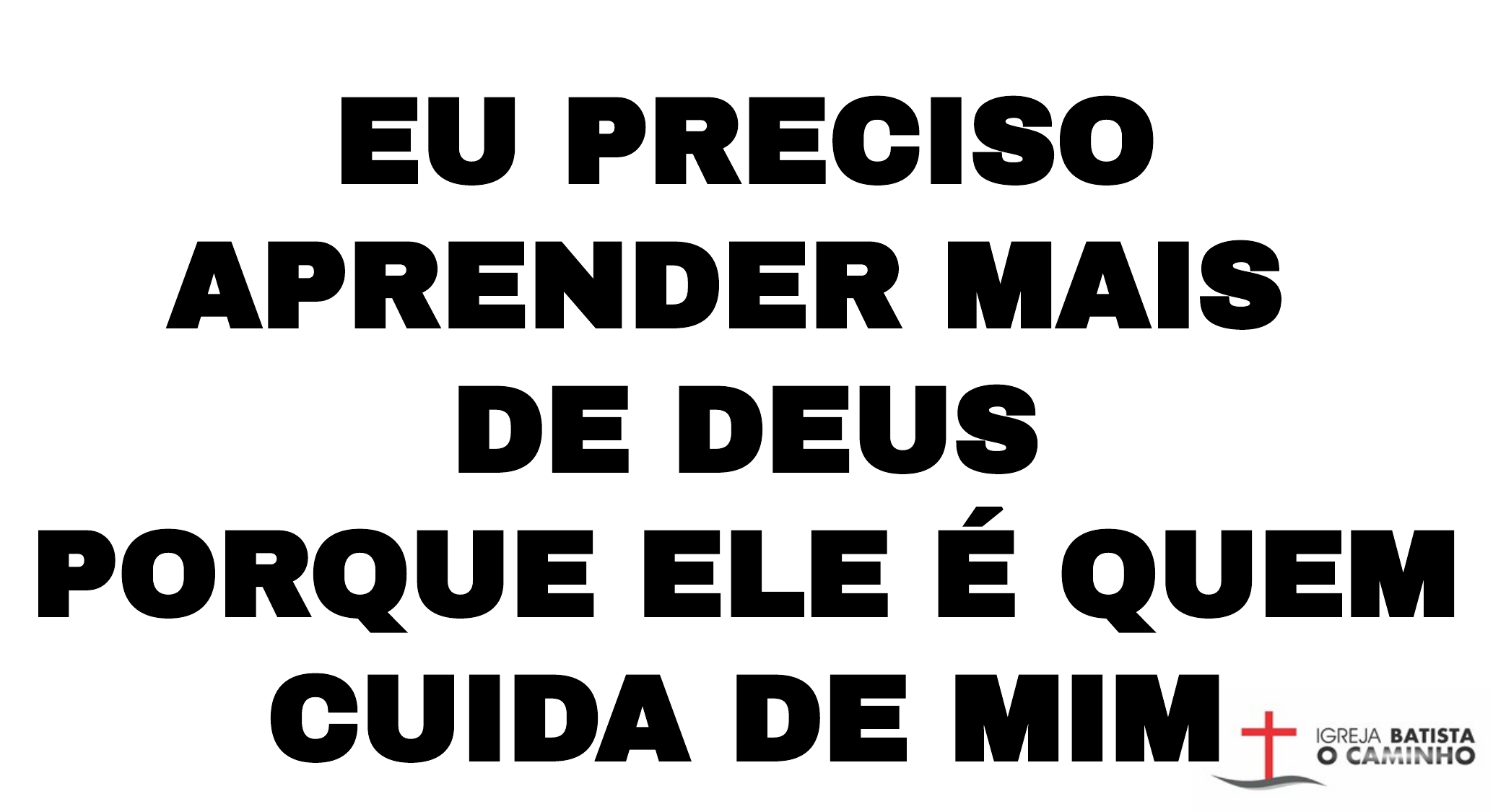

EU PRECISO APRENDER MAIS
DE DEUS
PORQUE ELE É QUEM CUIDA DE MIM